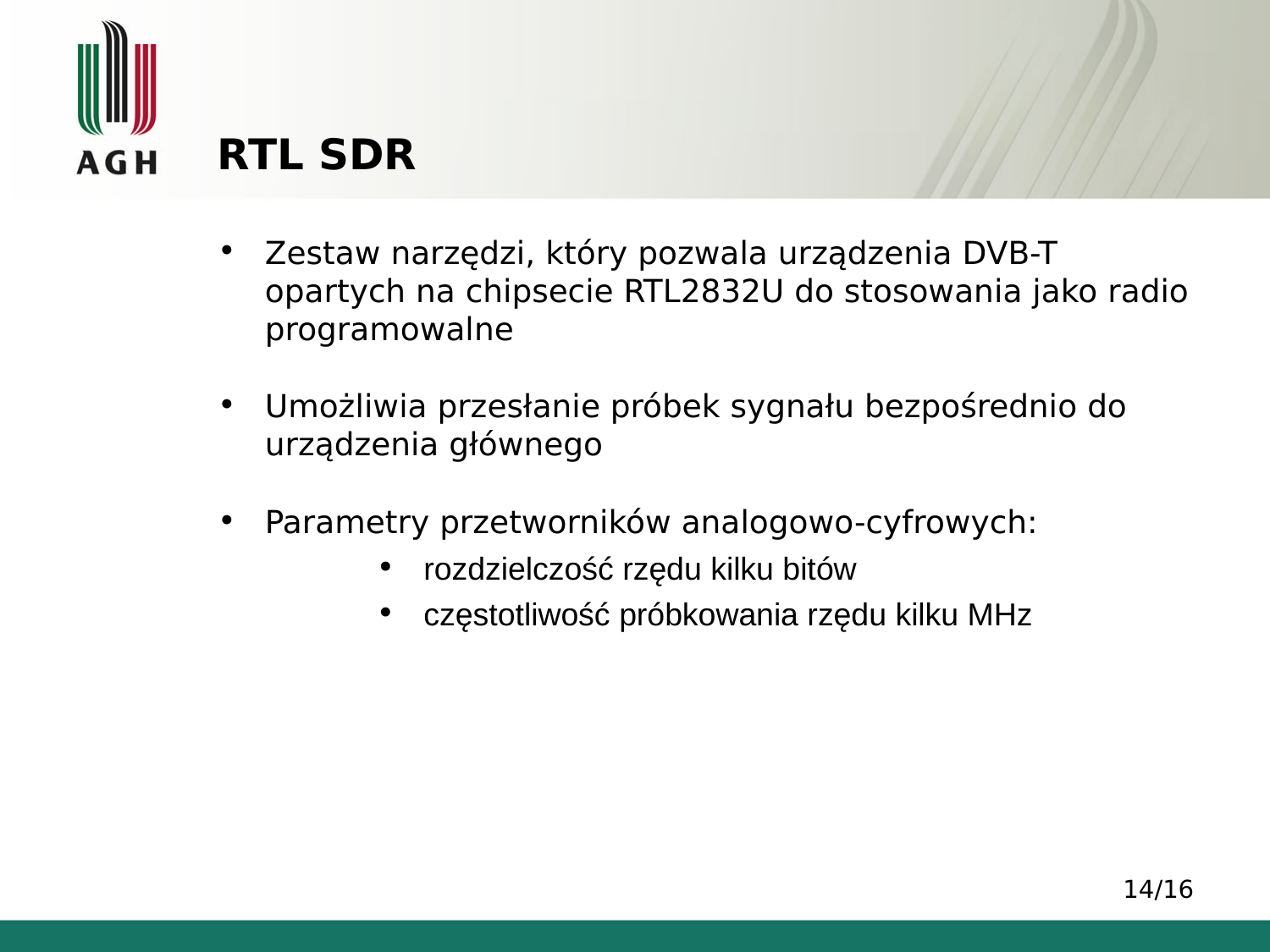

RTL SDR
Zestaw narzędzi, który pozwala urządzenia DVB-T opartych na chipsecie RTL2832U do stosowania jako radio programowalne
Umożliwia przesłanie próbek sygnału bezpośrednio do urządzenia głównego
Parametry przetworników analogowo-cyfrowych:
rozdzielczość rzędu kilku bitów
częstotliwość próbkowania rzędu kilku MHz

14/16